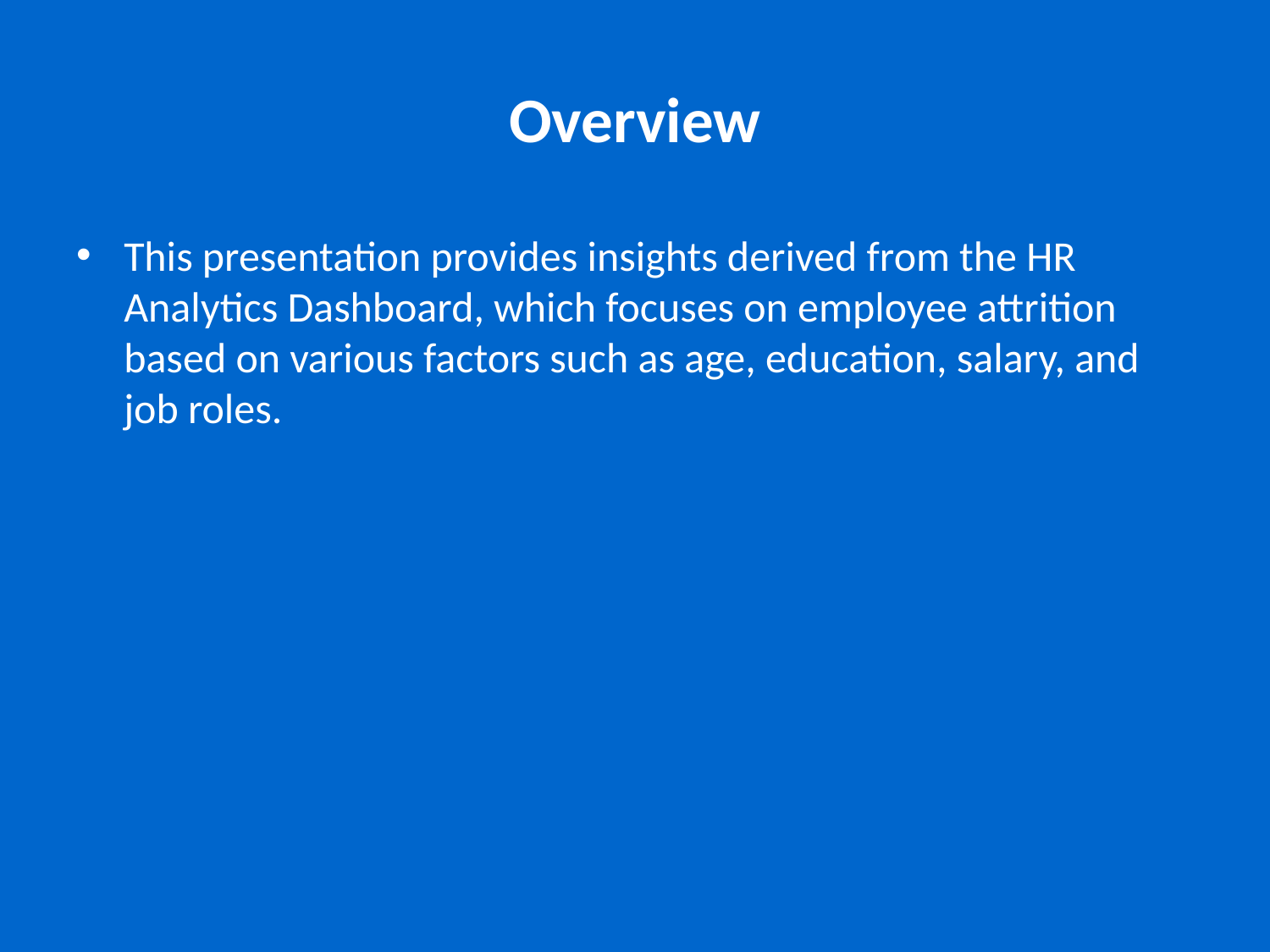

# Overview
This presentation provides insights derived from the HR Analytics Dashboard, which focuses on employee attrition based on various factors such as age, education, salary, and job roles.